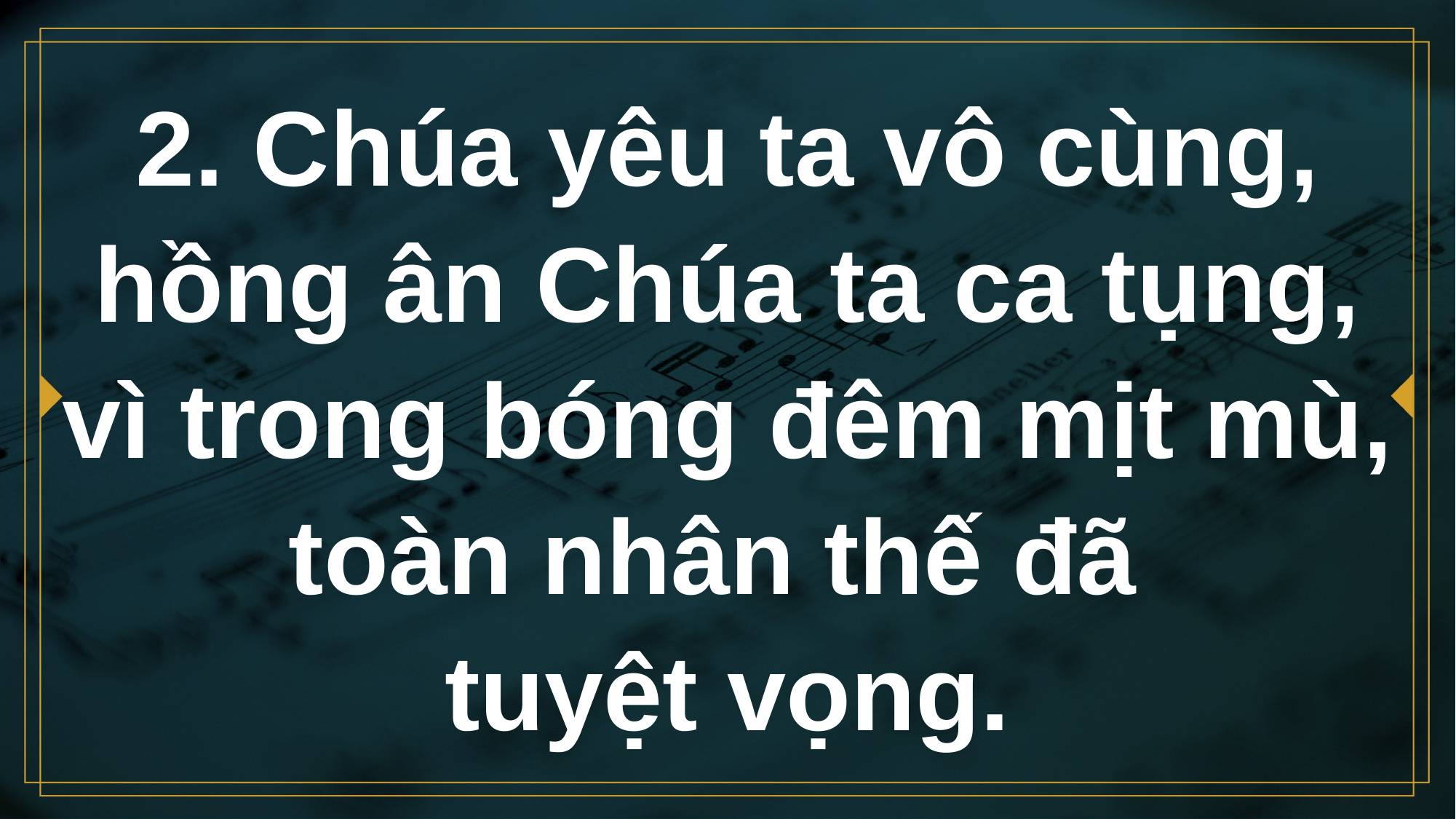

# 2. Chúa yêu ta vô cùng, hồng ân Chúa ta ca tụng, vì trong bóng đêm mịt mù, toàn nhân thế đã tuyệt vọng.